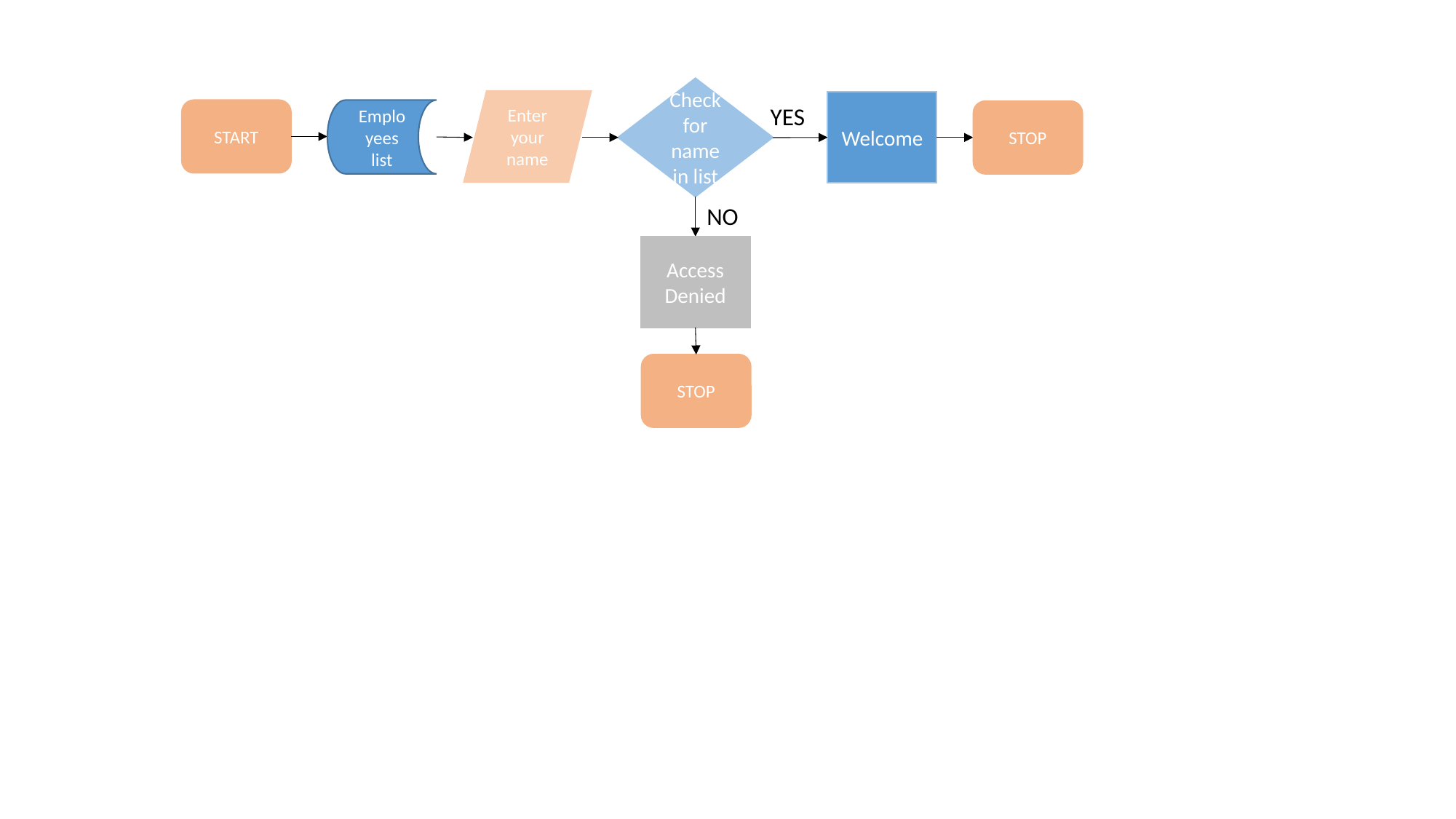

Check for name in list
Enter your name
Welcome
YES
START
Employees list
STOP
NO
Access Denied
STOP